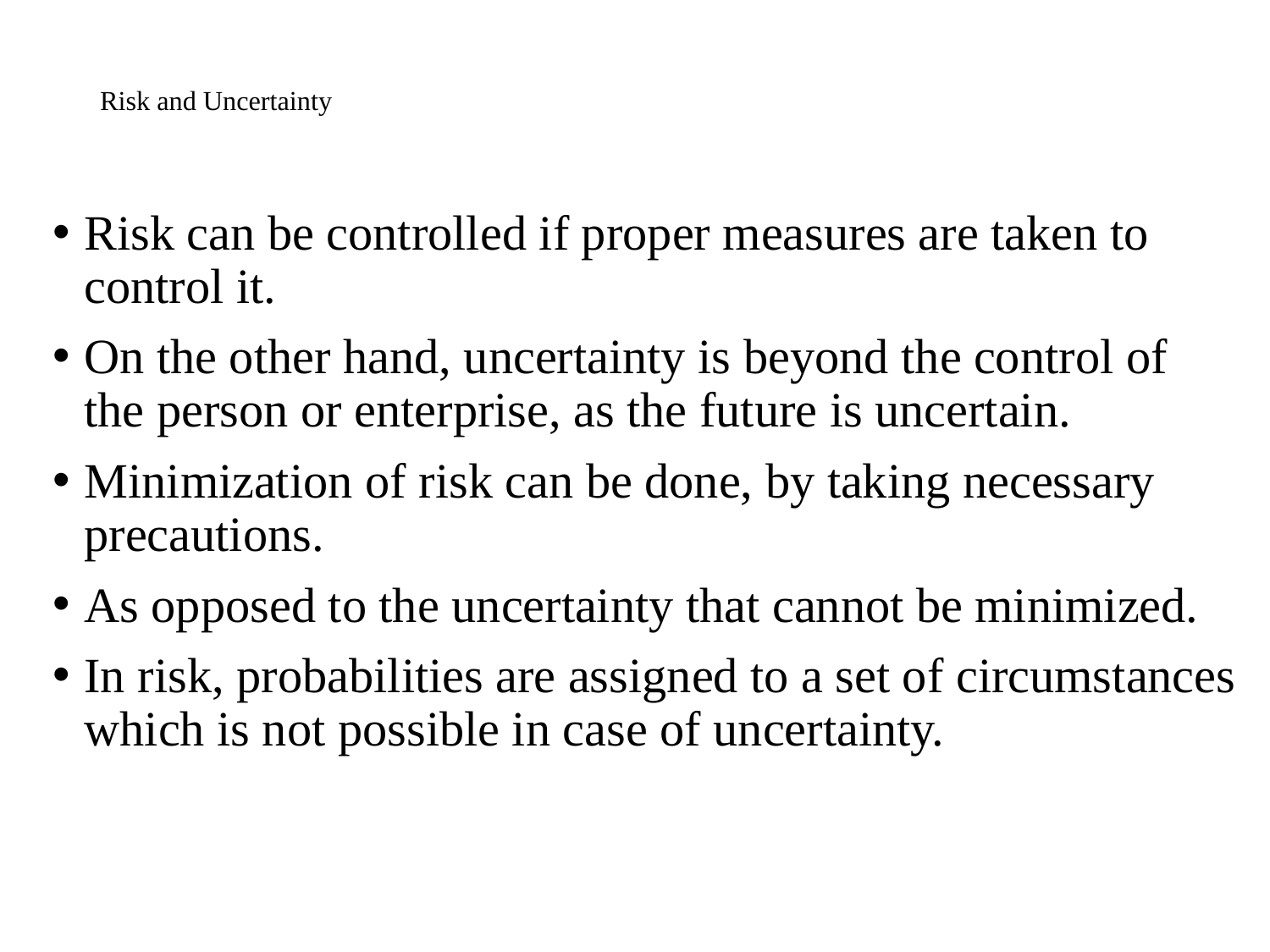

# Risk and Uncertainty
Risk can be controlled if proper measures are taken to control it.
On the other hand, uncertainty is beyond the control of the person or enterprise, as the future is uncertain.
Minimization of risk can be done, by taking necessary precautions.
As opposed to the uncertainty that cannot be minimized.
In risk, probabilities are assigned to a set of circumstances which is not possible in case of uncertainty.